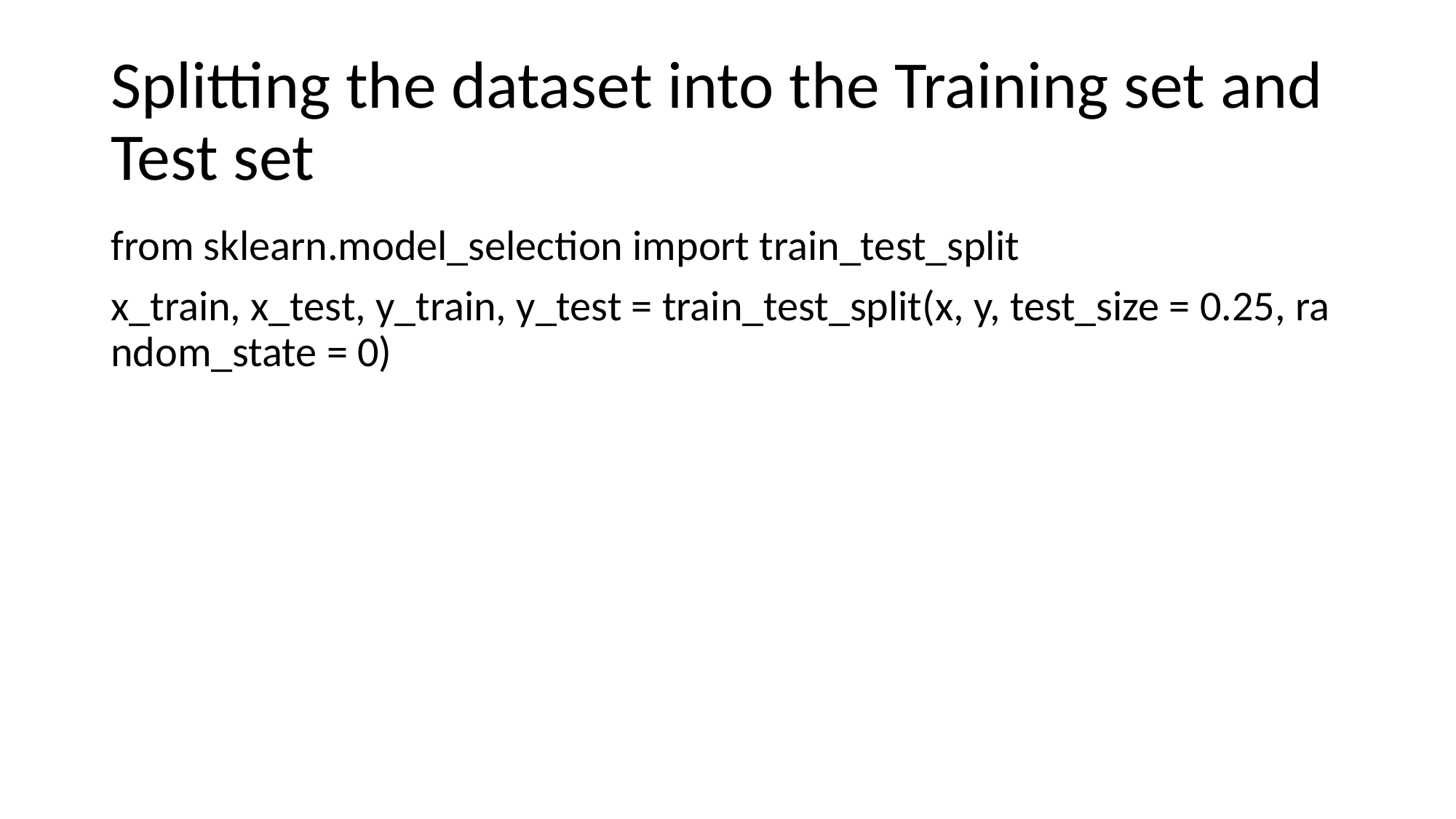

# Splitting the dataset into the Training set and Test set
from sklearn.model_selection import train_test_split
x_train, x_test, y_train, y_test = train_test_split(x, y, test_size = 0.25, random_state = 0)